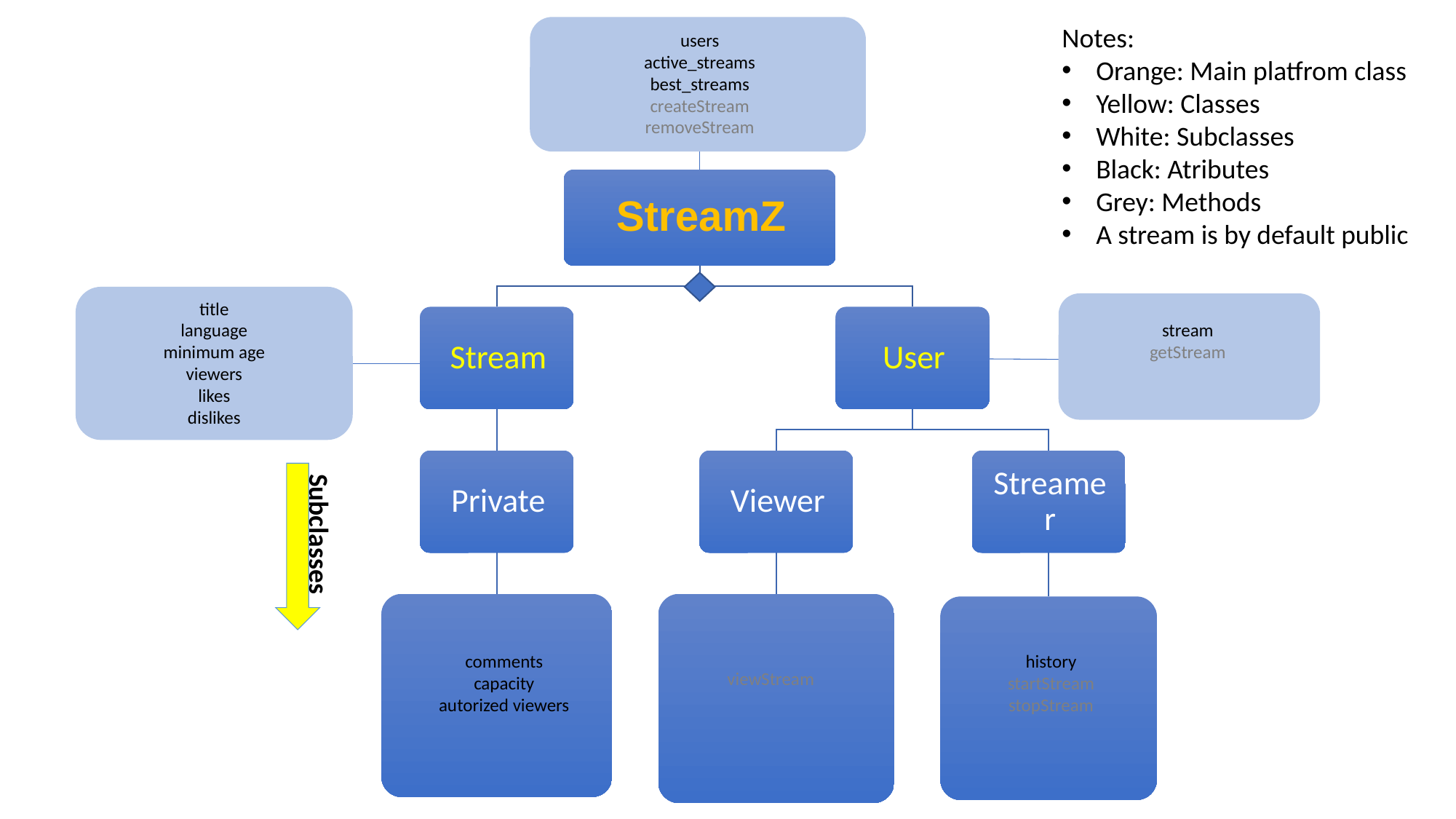

Notes:
Orange: Main platfrom class
Yellow: Classes
White: Subclasses
Black: Atributes
Grey: Methods
A stream is by default public

users
active_streams
best_streams
createStream
removeStream
StreamZ
Stream
Private

User
Viewer

Streamer

title
language
minimum age
viewers
likes
dislikes

stream
getStream

Subclasses
comments
capacity
autorized viewers
history
startStream
stopStream

viewStream